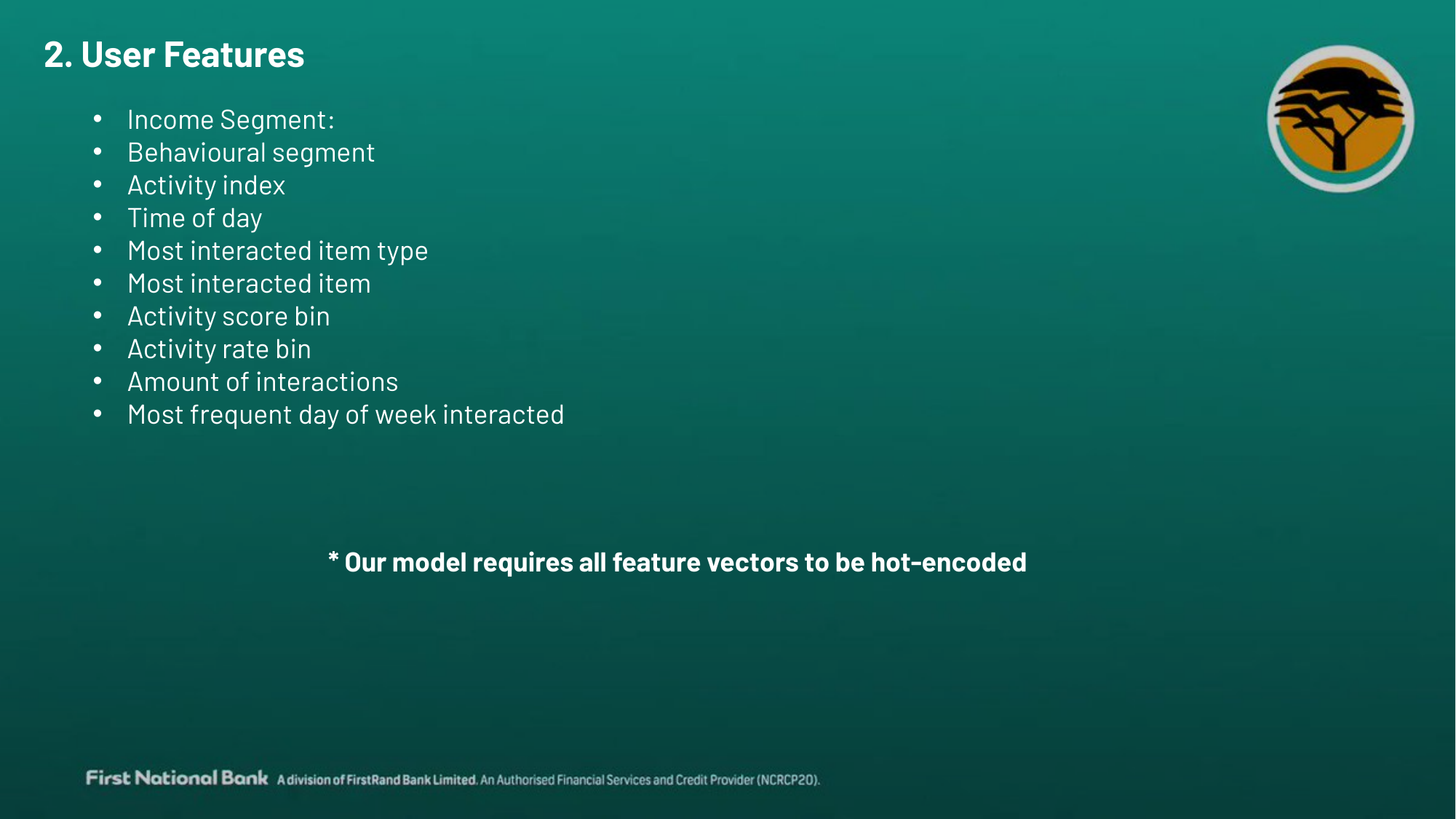

2. User Features
Income Segment:
Behavioural segment
Activity index
Time of day
Most interacted item type
Most interacted item
Activity score bin
Activity rate bin
Amount of interactions
Most frequent day of week interacted

* Our model requires all feature vectors to be hot-encoded